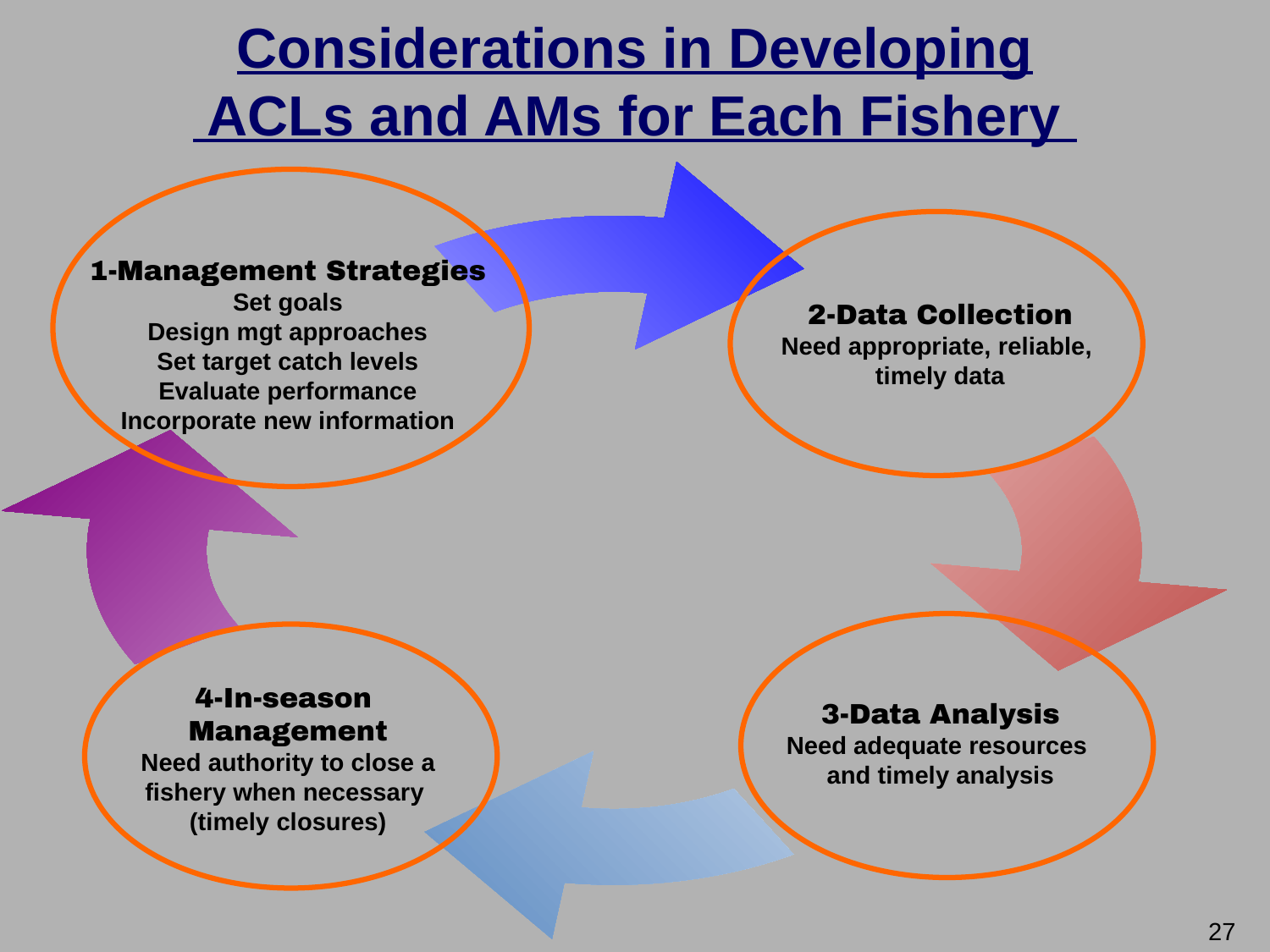

# Considerations in Developing ACLs and AMs for Each Fishery

2-Data Collection
Need appropriate, reliable,
timely data
1-Management Strategies
Set goals
Design mgt approaches
Set target catch levels
Evaluate performance
Incorporate new information

3-Data Analysis
Need adequate resources
and timely analysis

4-In-season
Management
Need authority to close a
fishery when necessary
(timely closures)

27